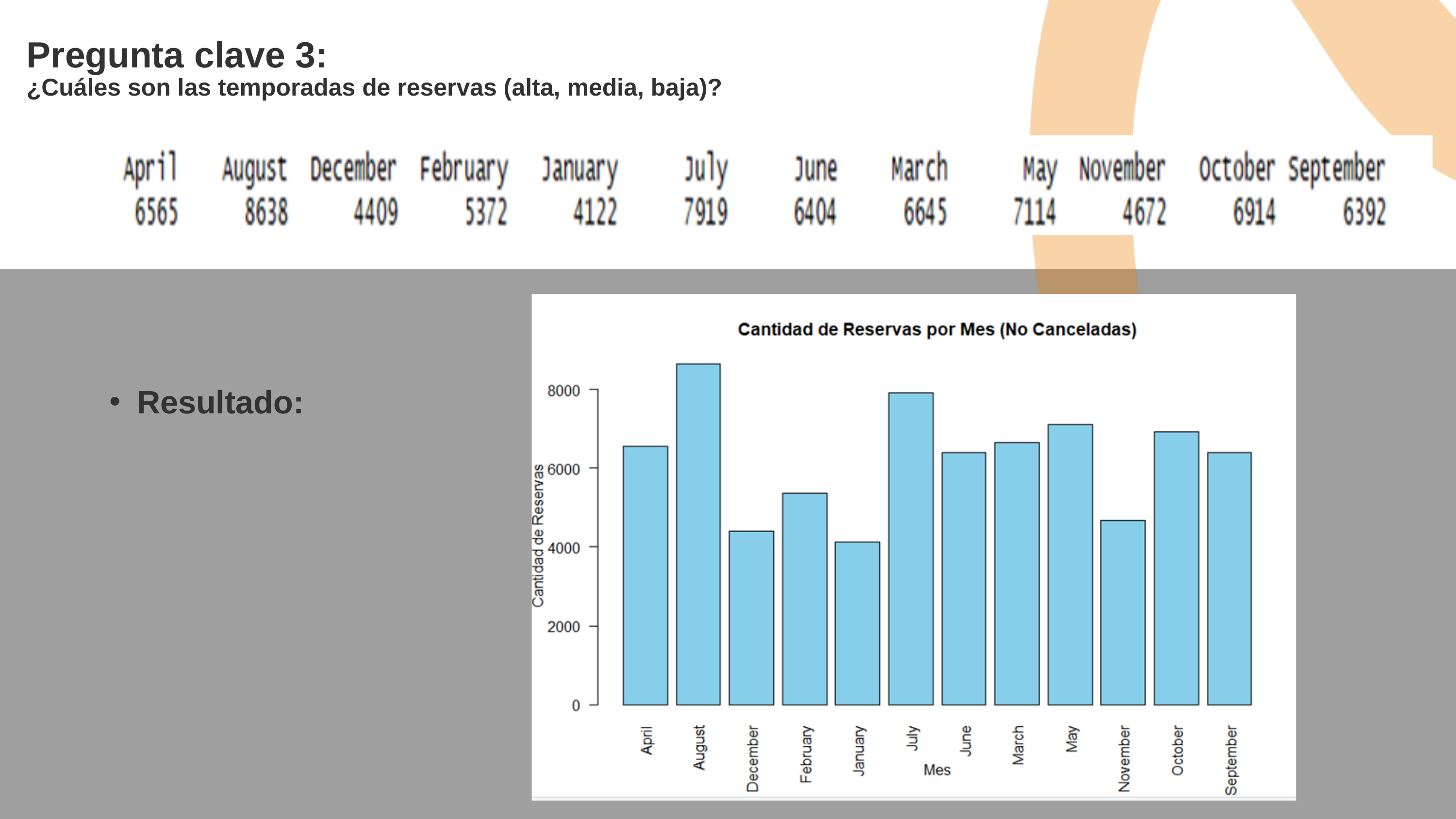

Pregunta clave 3:
¿Cuáles son las temporadas de reservas (alta, media, baja)?

Resultado: